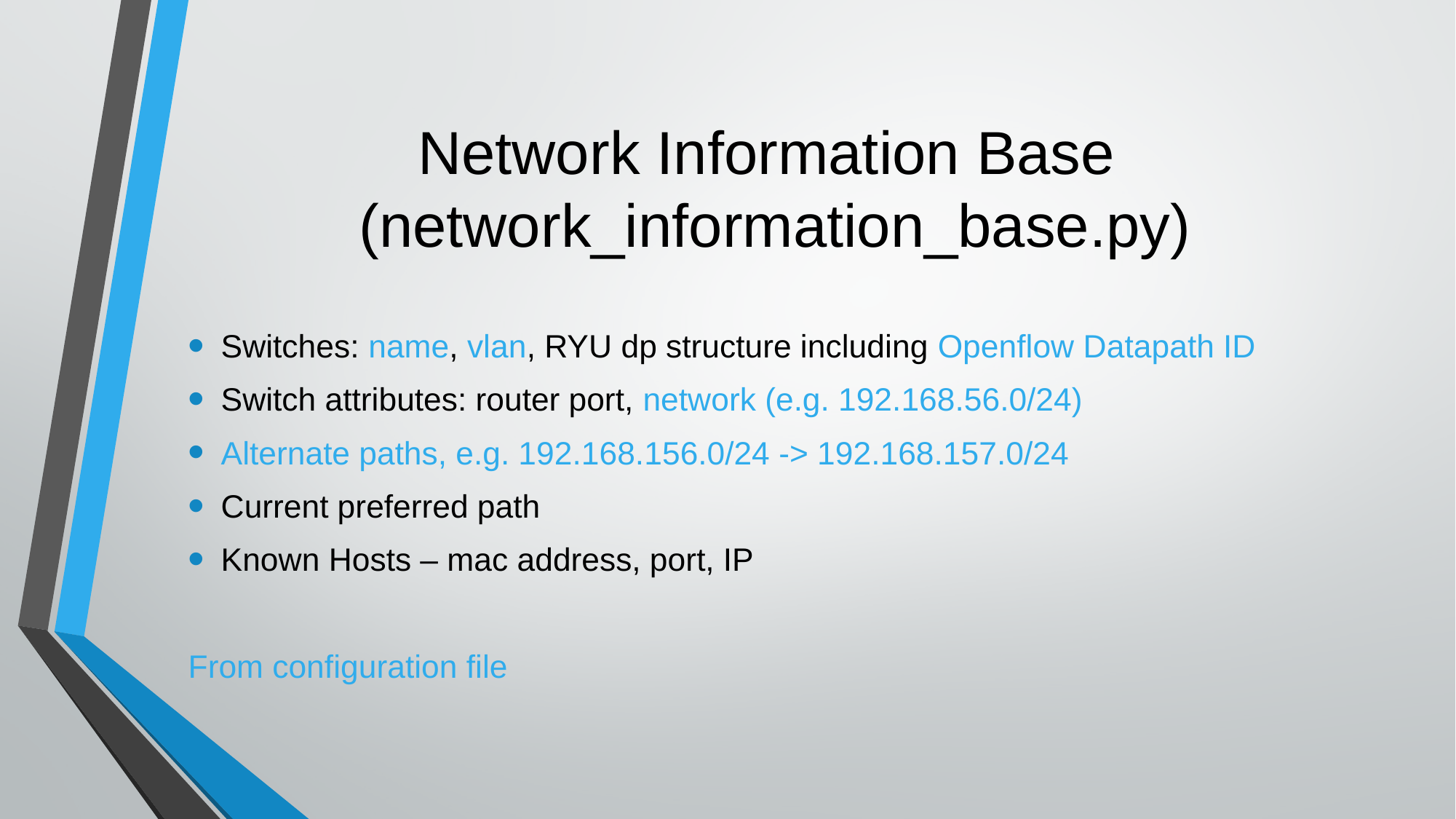

# Network Information Base (network_information_base.py)
Switches: name, vlan, RYU dp structure including Openflow Datapath ID
Switch attributes: router port, network (e.g. 192.168.56.0/24)
Alternate paths, e.g. 192.168.156.0/24 -> 192.168.157.0/24
Current preferred path
Known Hosts – mac address, port, IP

From configuration file